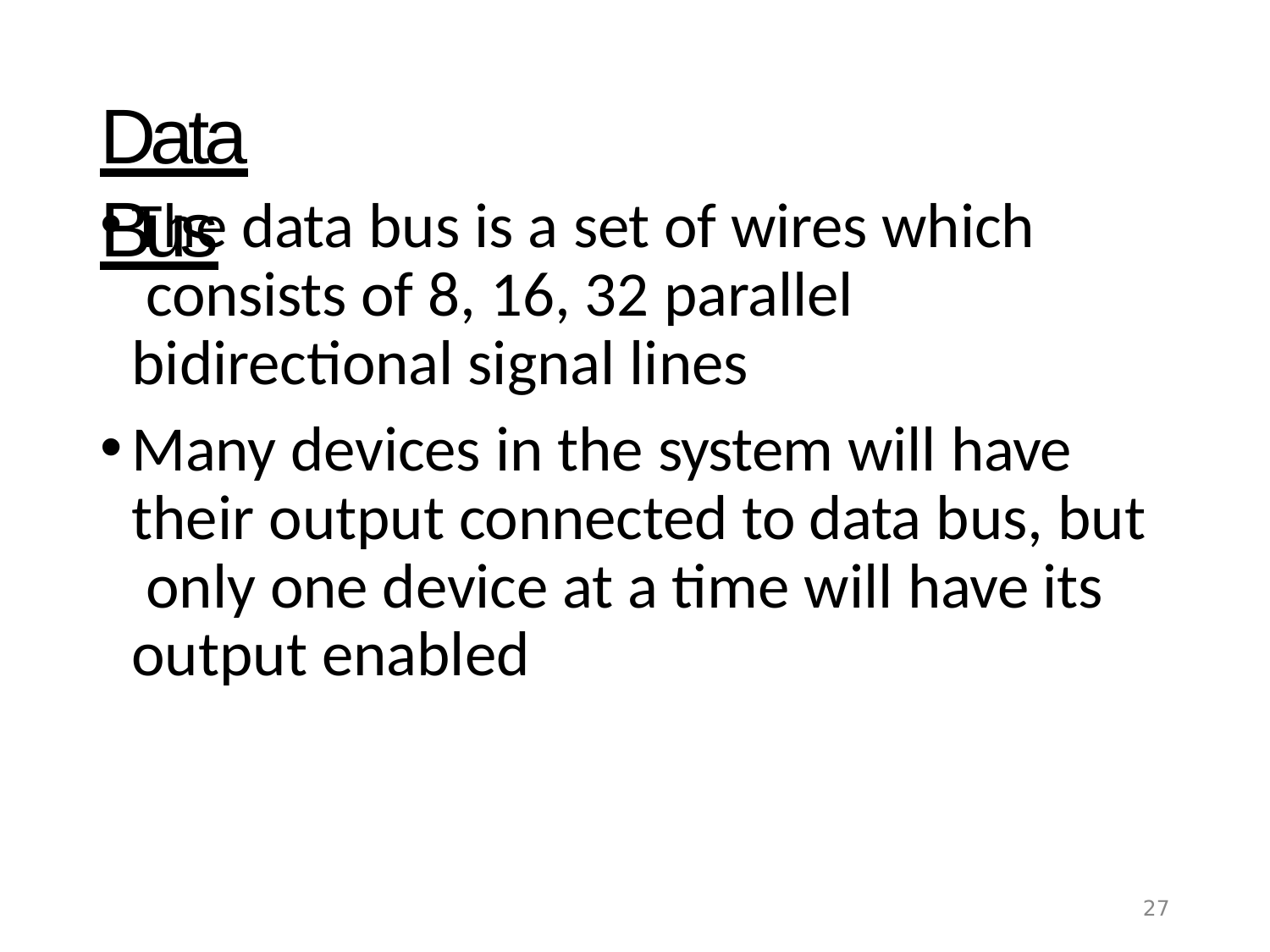

# Data Bus
The data bus is a set of wires which  consists of 8, 16, 32 parallel  bidirectional signal lines
Many devices in the system will have  their output connected to data bus, but  only one device at a time will have its  output enabled
27